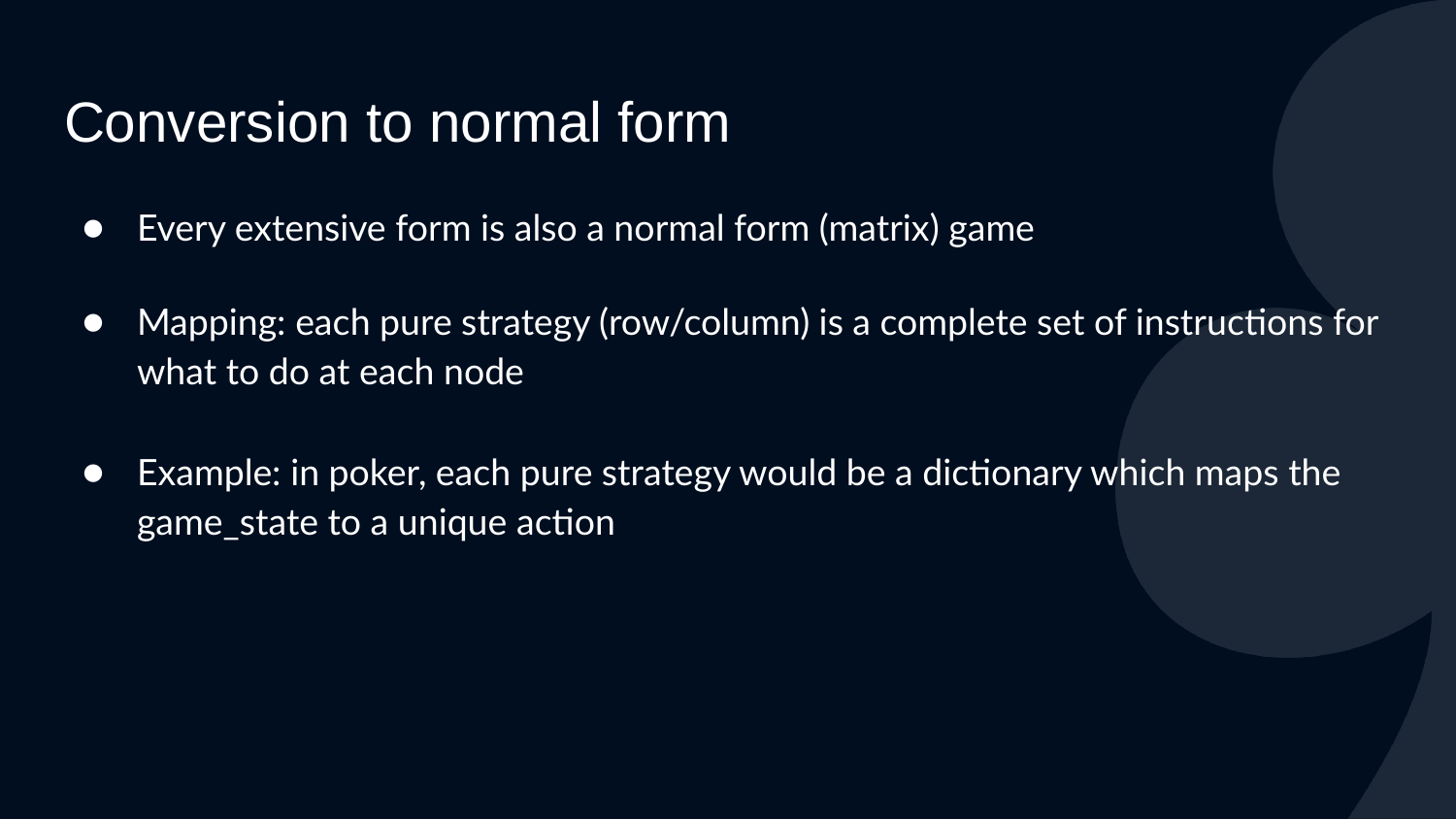

# Conversion to normal form
Every extensive form is also a normal form (matrix) game
Mapping: each pure strategy (row/column) is a complete set of instructions for what to do at each node
Example: in poker, each pure strategy would be a dictionary which maps the game_state to a unique action